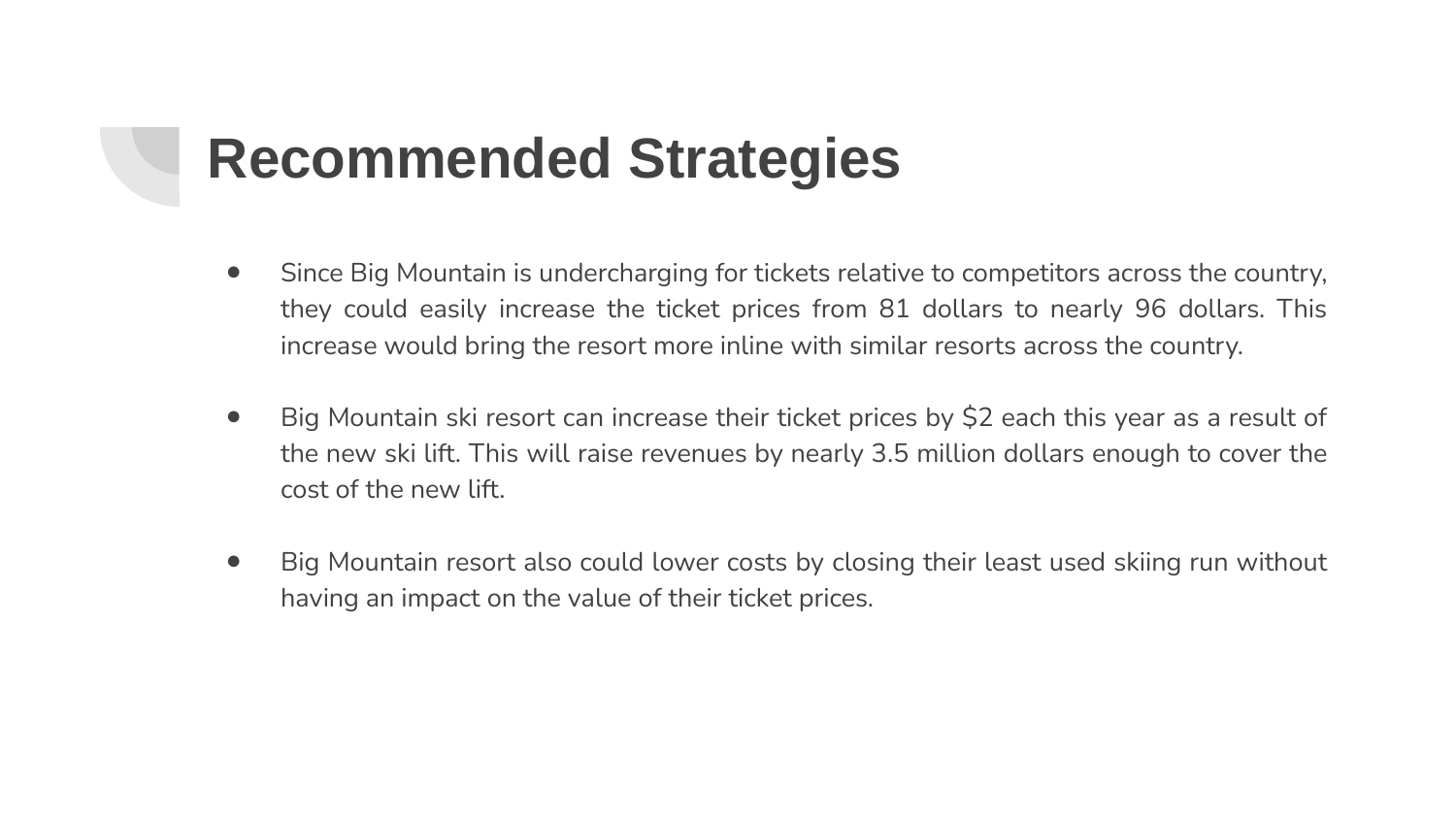

# Recommended Strategies
Since Big Mountain is undercharging for tickets relative to competitors across the country, they could easily increase the ticket prices from 81 dollars to nearly 96 dollars. This increase would bring the resort more inline with similar resorts across the country.

Big Mountain ski resort can increase their ticket prices by $2 each this year as a result of the new ski lift. This will raise revenues by nearly 3.5 million dollars enough to cover the cost of the new lift.

Big Mountain resort also could lower costs by closing their least used skiing run without having an impact on the value of their ticket prices.